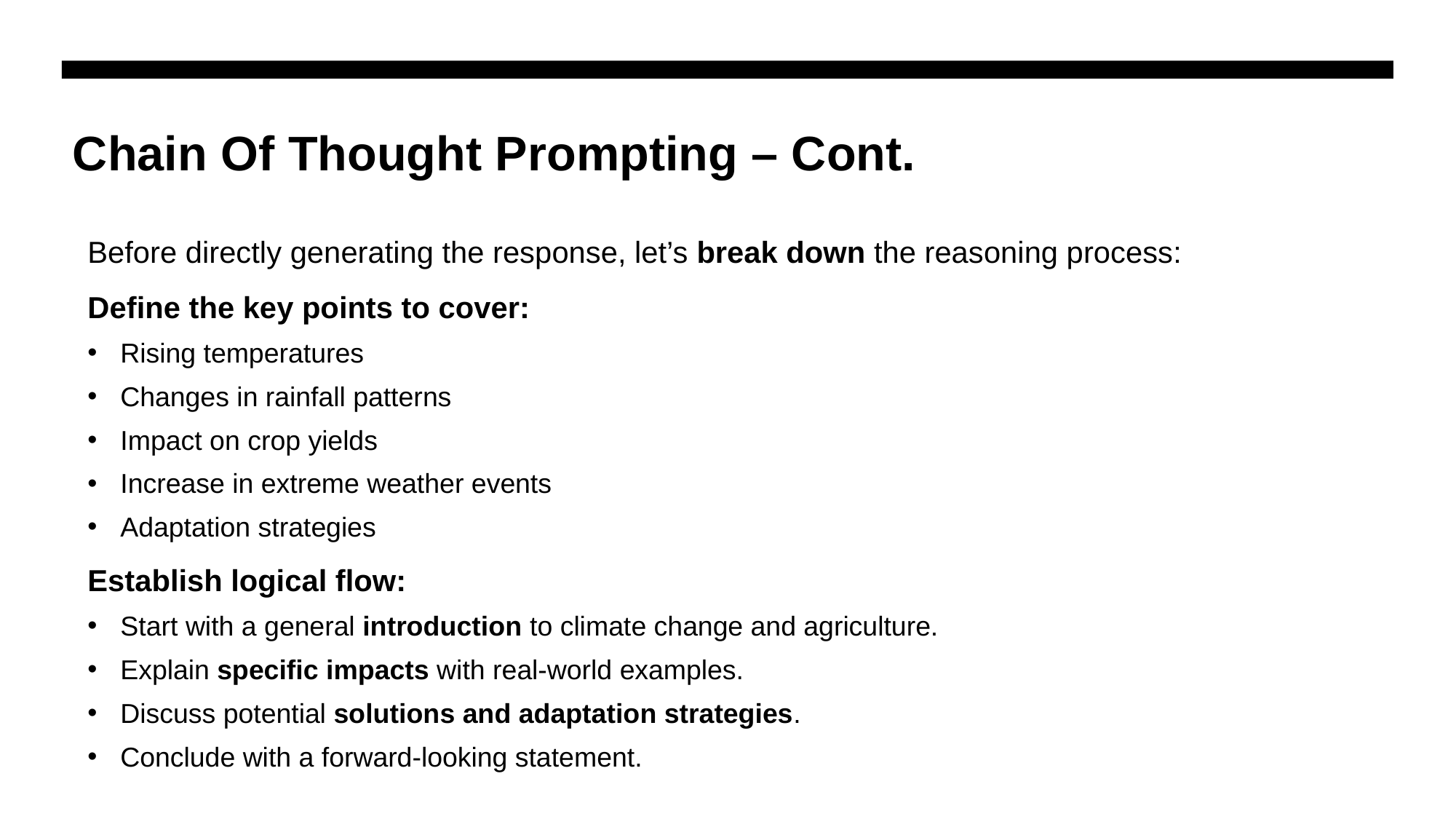

# Chain Of Thought Prompting – Cont.
Before directly generating the response, let’s break down the reasoning process:
Define the key points to cover:
Rising temperatures
Changes in rainfall patterns
Impact on crop yields
Increase in extreme weather events
Adaptation strategies
Establish logical flow:
Start with a general introduction to climate change and agriculture.
Explain specific impacts with real-world examples.
Discuss potential solutions and adaptation strategies.
Conclude with a forward-looking statement.